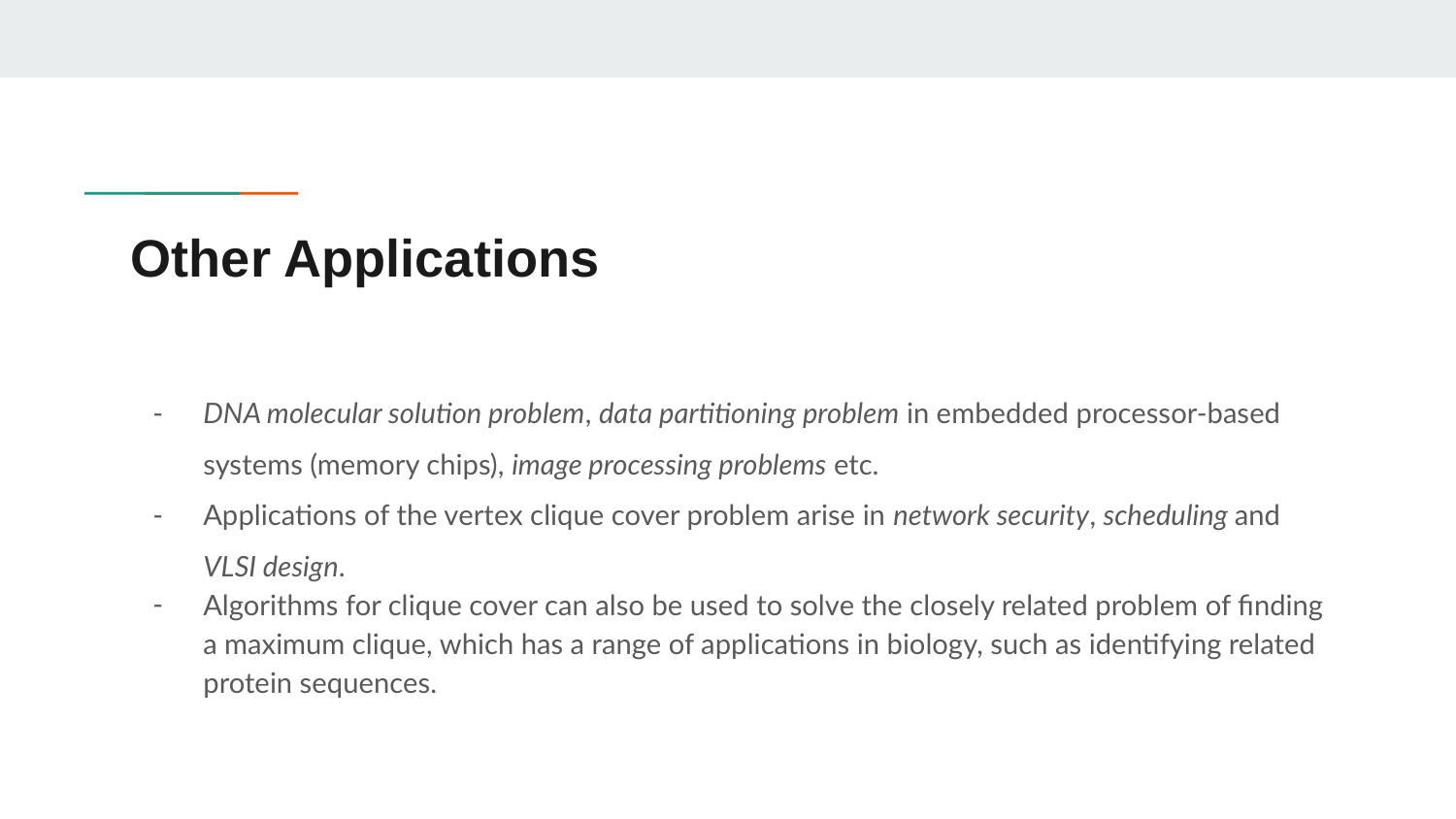

# Other Applications
DNA molecular solution problem, data partitioning problem in embedded processor-based systems (memory chips), image processing problems etc.
Applications of the vertex clique cover problem arise in network security, scheduling and VLSI design.
Algorithms for clique cover can also be used to solve the closely related problem of finding a maximum clique, which has a range of applications in biology, such as identifying related protein sequences.